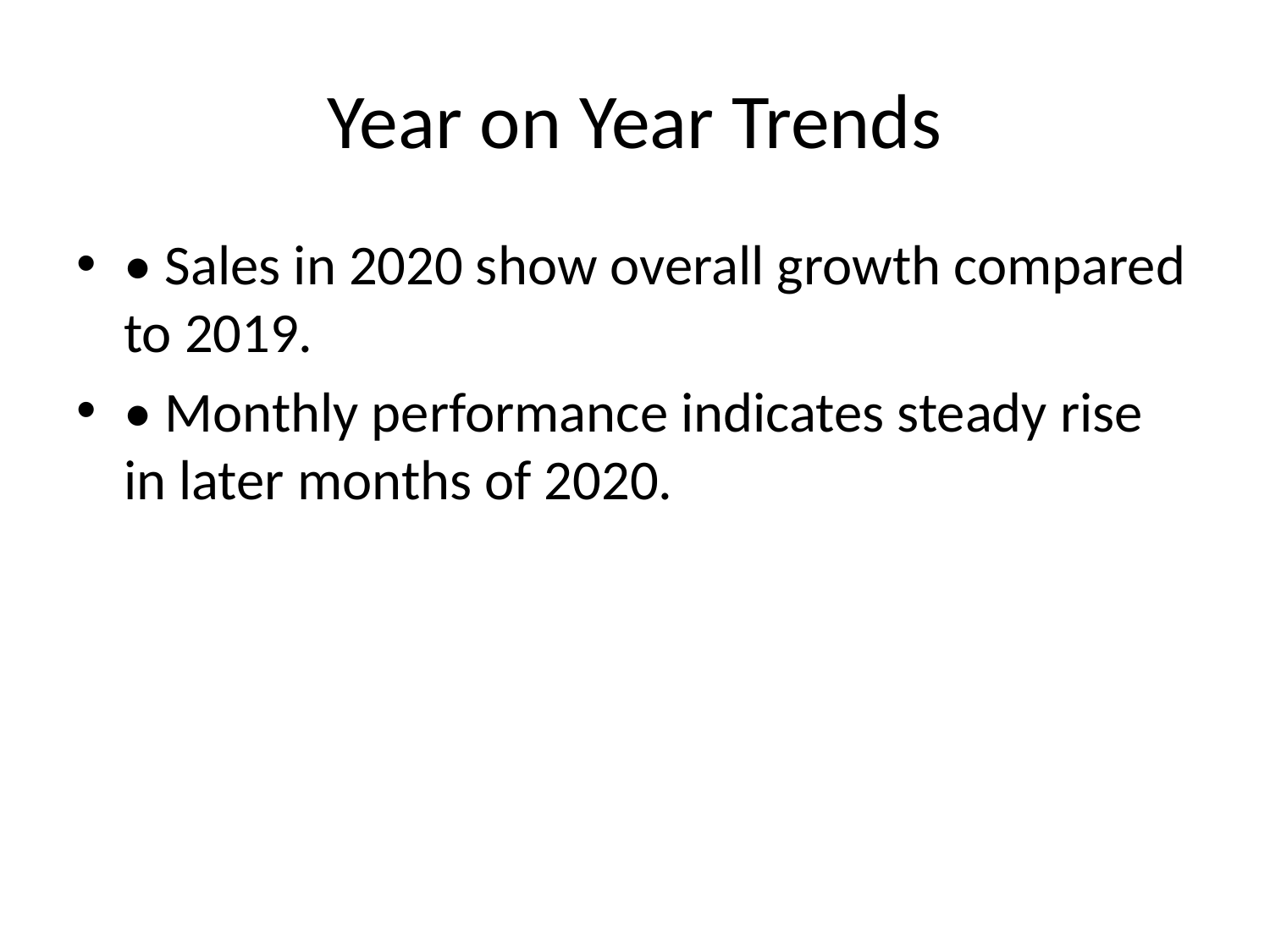

# Year on Year Trends
• Sales in 2020 show overall growth compared to 2019.
• Monthly performance indicates steady rise in later months of 2020.